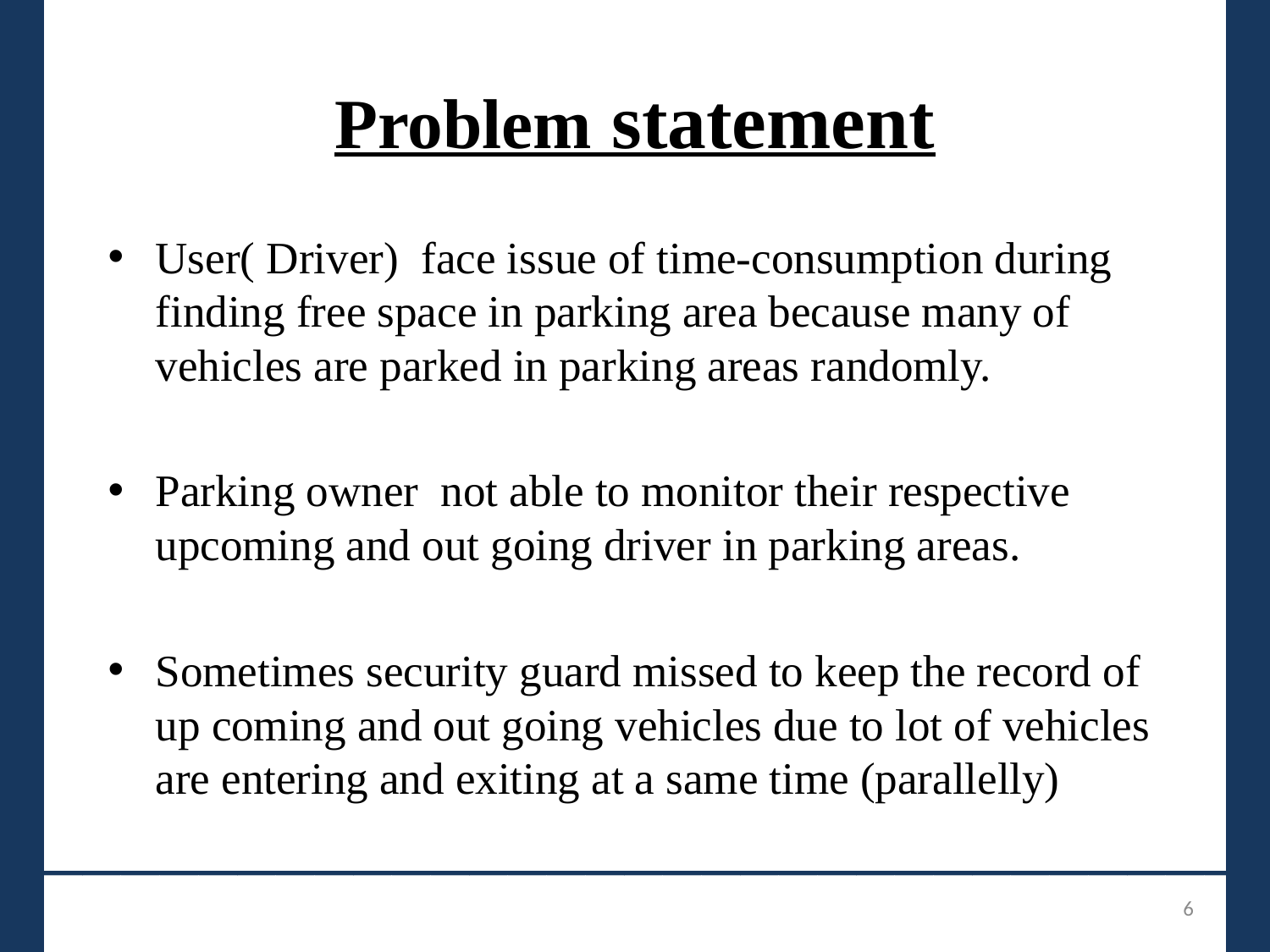

# Problem statement
User( Driver)  face issue of time-consumption during finding free space in parking area because many of vehicles are parked in parking areas randomly.

Parking owner  not able to monitor their respective upcoming and out going driver in parking areas.

Sometimes security guard missed to keep the record of up coming and out going vehicles due to lot of vehicles are entering and exiting at a same time (parallelly)

_______________________________
6